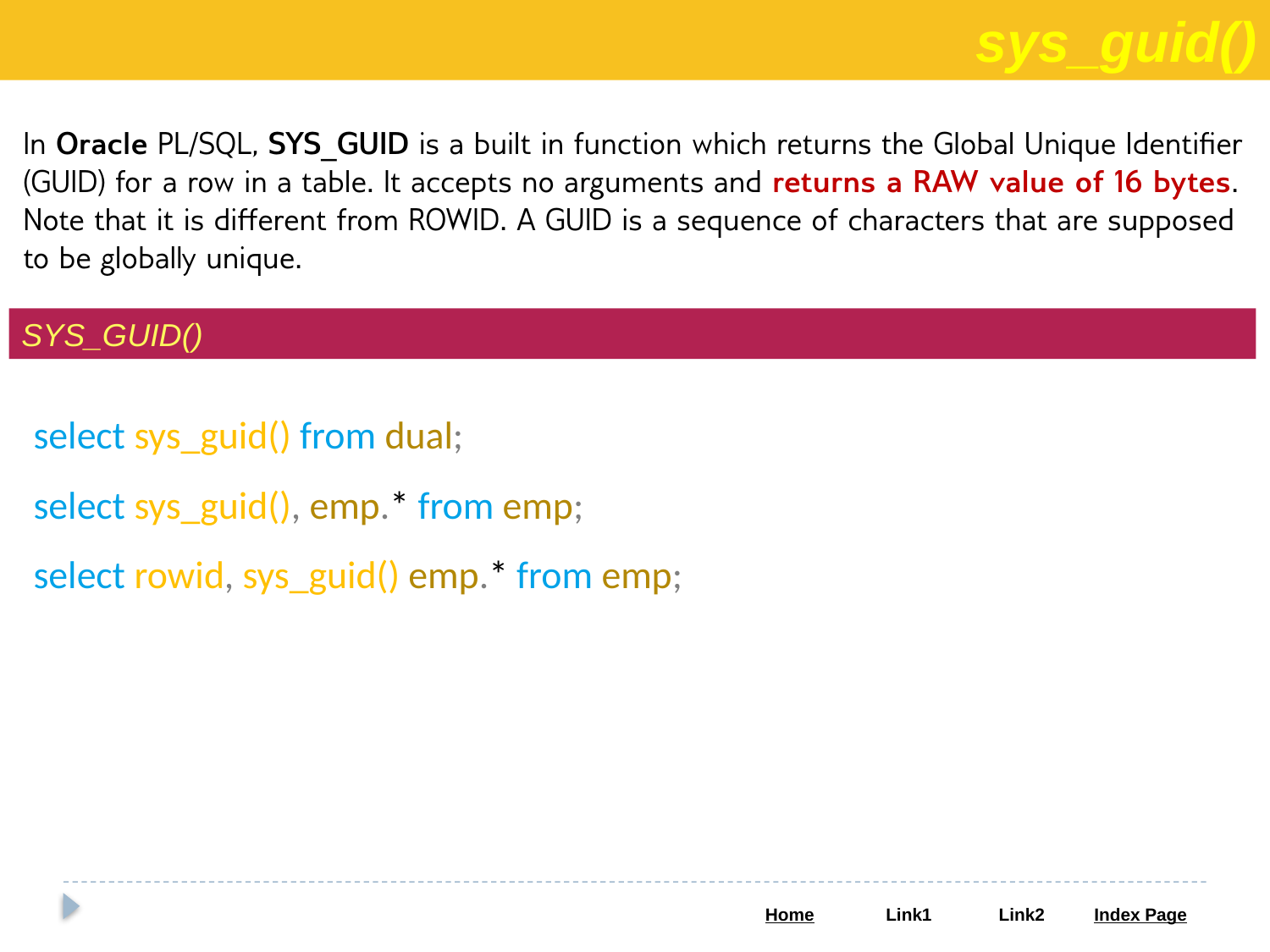

sys_guid()
In Oracle PL/SQL, SYS_GUID is a built in function which returns the Global Unique Identifier (GUID) for a row in a table. It accepts no arguments and returns a RAW value of 16 bytes. Note that it is different from ROWID. A GUID is a sequence of characters that are supposed to be globally unique.
SYS_GUID()
select sys_guid() from dual;
select sys_guid(), emp.* from emp;
select rowid, sys_guid() emp.* from emp;